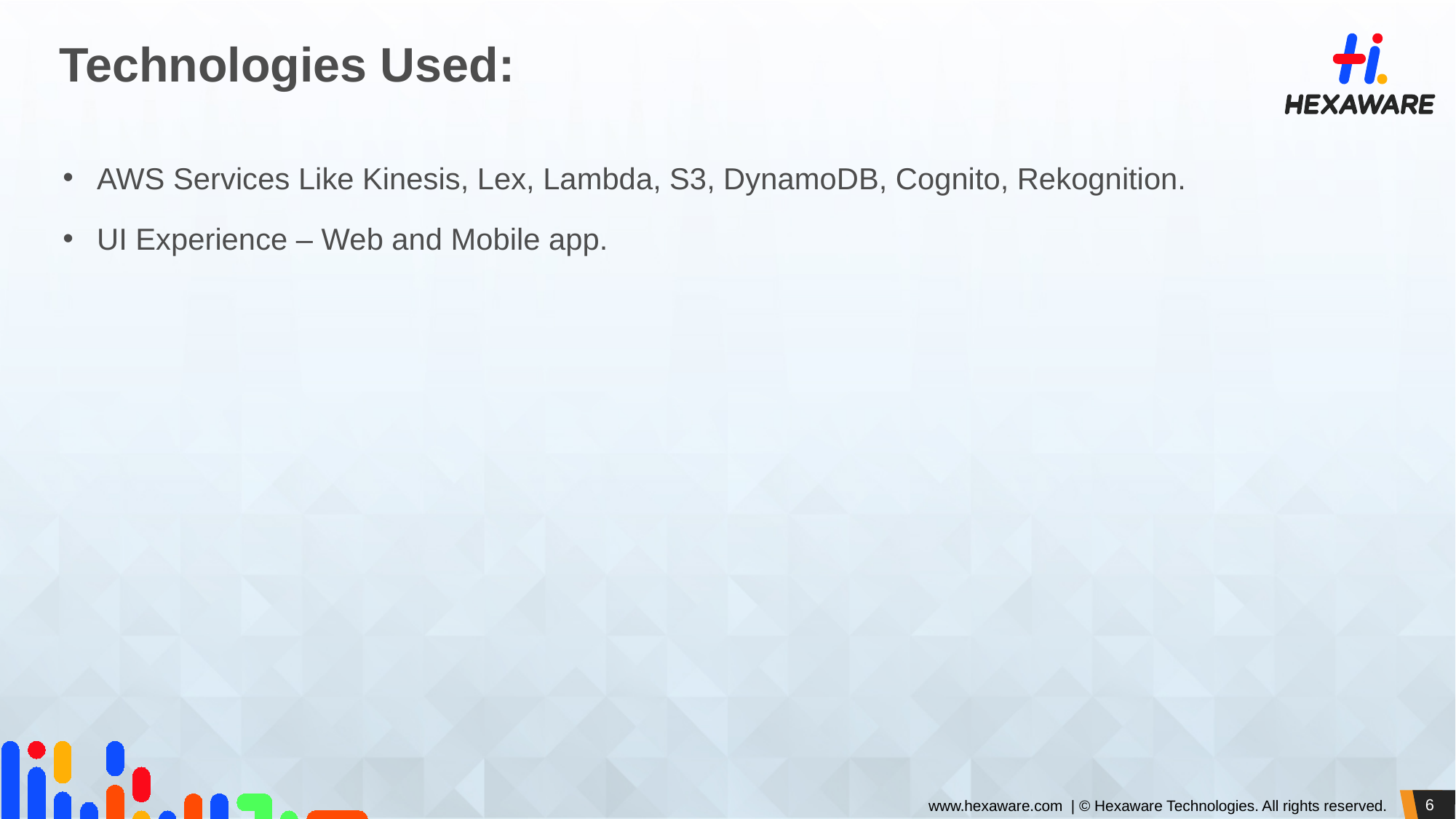

# Technologies Used:
AWS Services Like Kinesis, Lex, Lambda, S3, DynamoDB, Cognito, Rekognition.
UI Experience – Web and Mobile app.